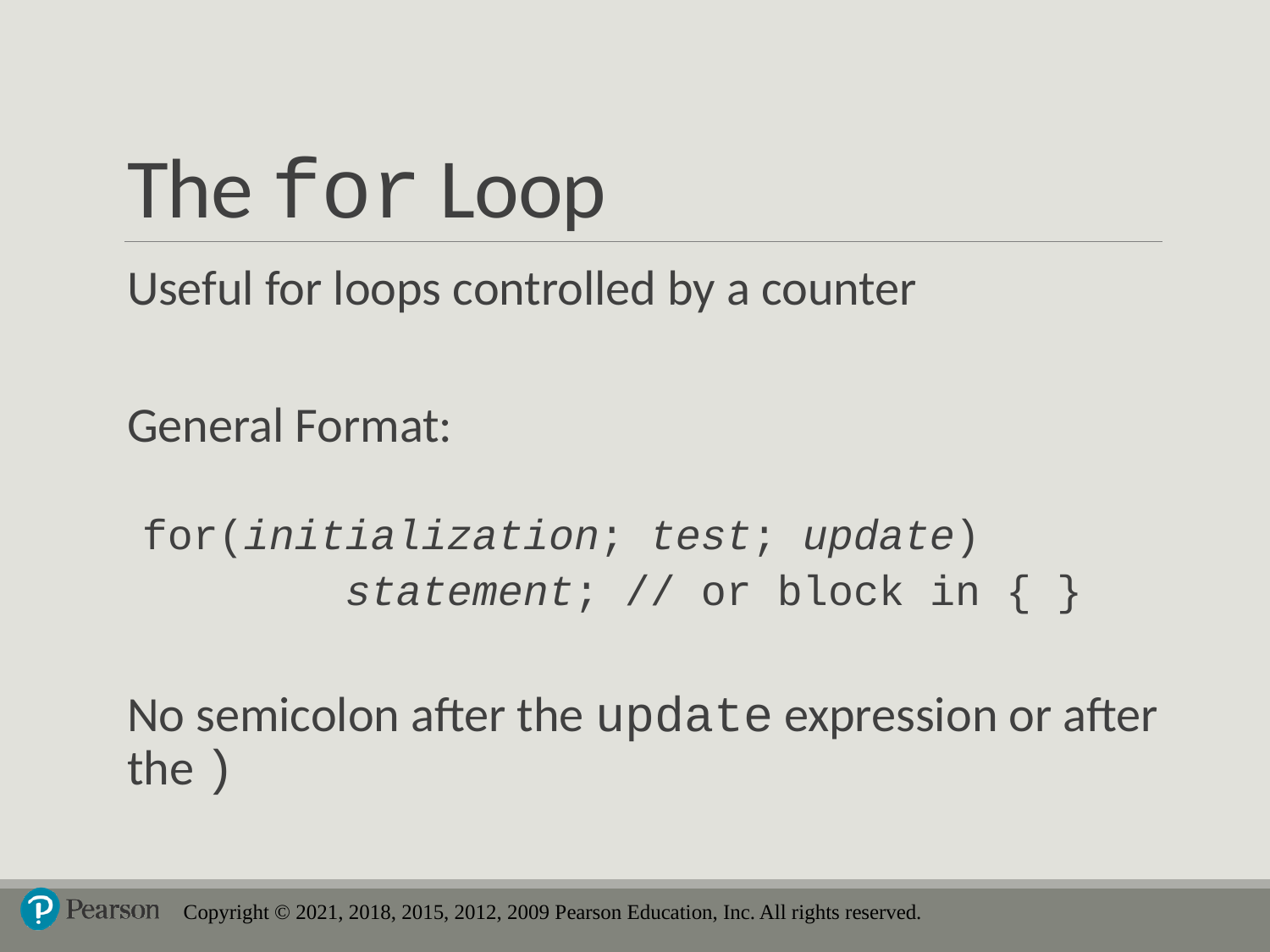

# The for Loop
Useful for loops controlled by a counter
General Format:
for(initialization; test; update)
	   statement; // or block in { }
No semicolon after the update expression or after the )